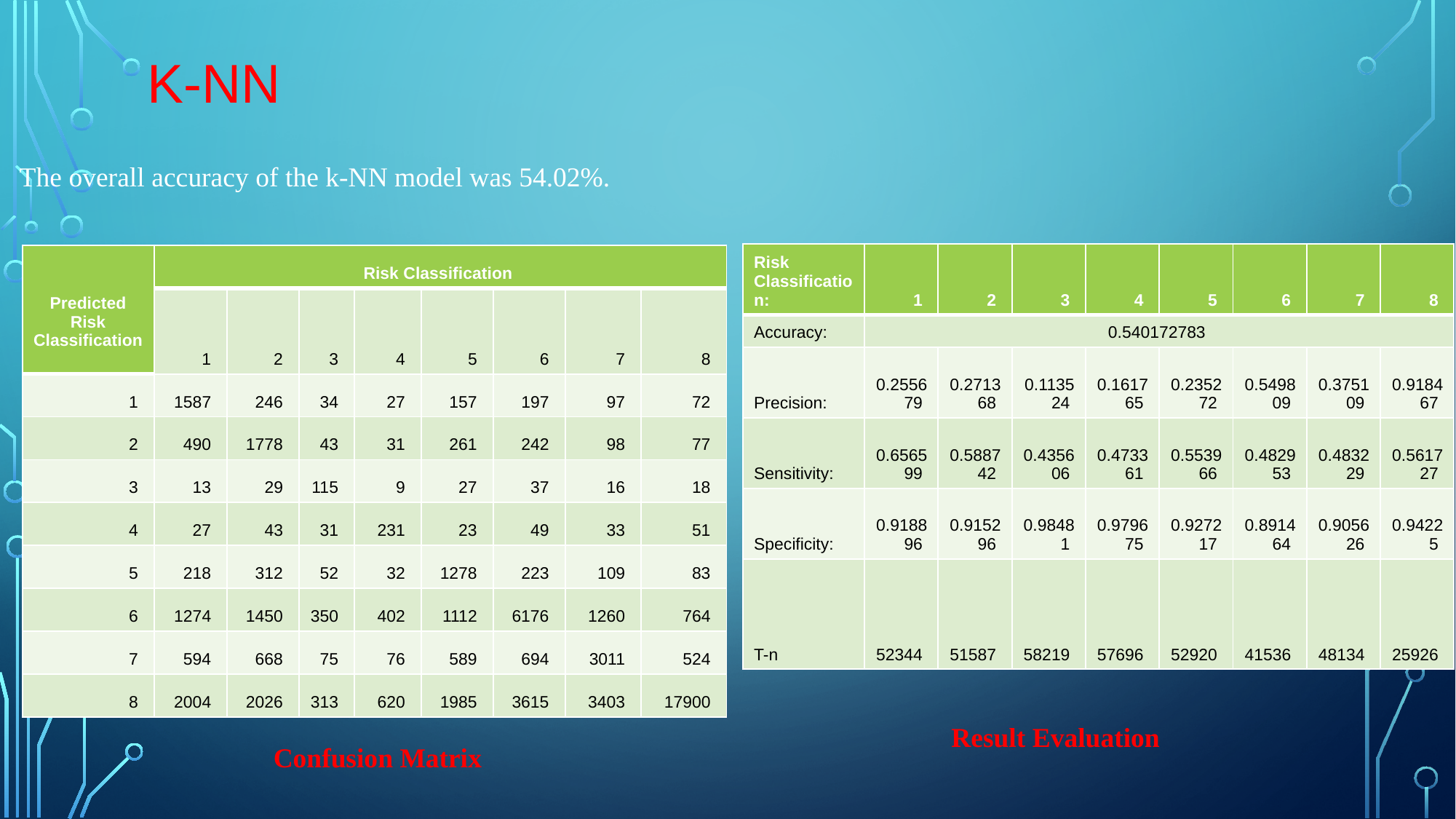

# K-NN
The overall accuracy of the k-NN model was 54.02%.
| Risk Classification: | 1 | 2 | 3 | 4 | 5 | 6 | 7 | 8 |
| --- | --- | --- | --- | --- | --- | --- | --- | --- |
| Accuracy: | 0.540172783 |  |  |  |  |  |  |  |
| Precision: | 0.255679 | 0.271368 | 0.113524 | 0.161765 | 0.235272 | 0.549809 | 0.375109 | 0.918467 |
| Sensitivity: | 0.656599 | 0.588742 | 0.435606 | 0.473361 | 0.553966 | 0.482953 | 0.483229 | 0.561727 |
| Specificity: | 0.918896 | 0.915296 | 0.98481 | 0.979675 | 0.927217 | 0.891464 | 0.905626 | 0.94225 |
| T-n | 52344 | 51587 | 58219 | 57696 | 52920 | 41536 | 48134 | 25926 |
| Predicted Risk Classification | Risk Classification |  |  |  |  |  |  |  |
| --- | --- | --- | --- | --- | --- | --- | --- | --- |
|  | 1 | 2 | 3 | 4 | 5 | 6 | 7 | 8 |
| 1 | 1587 | 246 | 34 | 27 | 157 | 197 | 97 | 72 |
| 2 | 490 | 1778 | 43 | 31 | 261 | 242 | 98 | 77 |
| 3 | 13 | 29 | 115 | 9 | 27 | 37 | 16 | 18 |
| 4 | 27 | 43 | 31 | 231 | 23 | 49 | 33 | 51 |
| 5 | 218 | 312 | 52 | 32 | 1278 | 223 | 109 | 83 |
| 6 | 1274 | 1450 | 350 | 402 | 1112 | 6176 | 1260 | 764 |
| 7 | 594 | 668 | 75 | 76 | 589 | 694 | 3011 | 524 |
| 8 | 2004 | 2026 | 313 | 620 | 1985 | 3615 | 3403 | 17900 |

Result Evaluation
Confusion Matrix